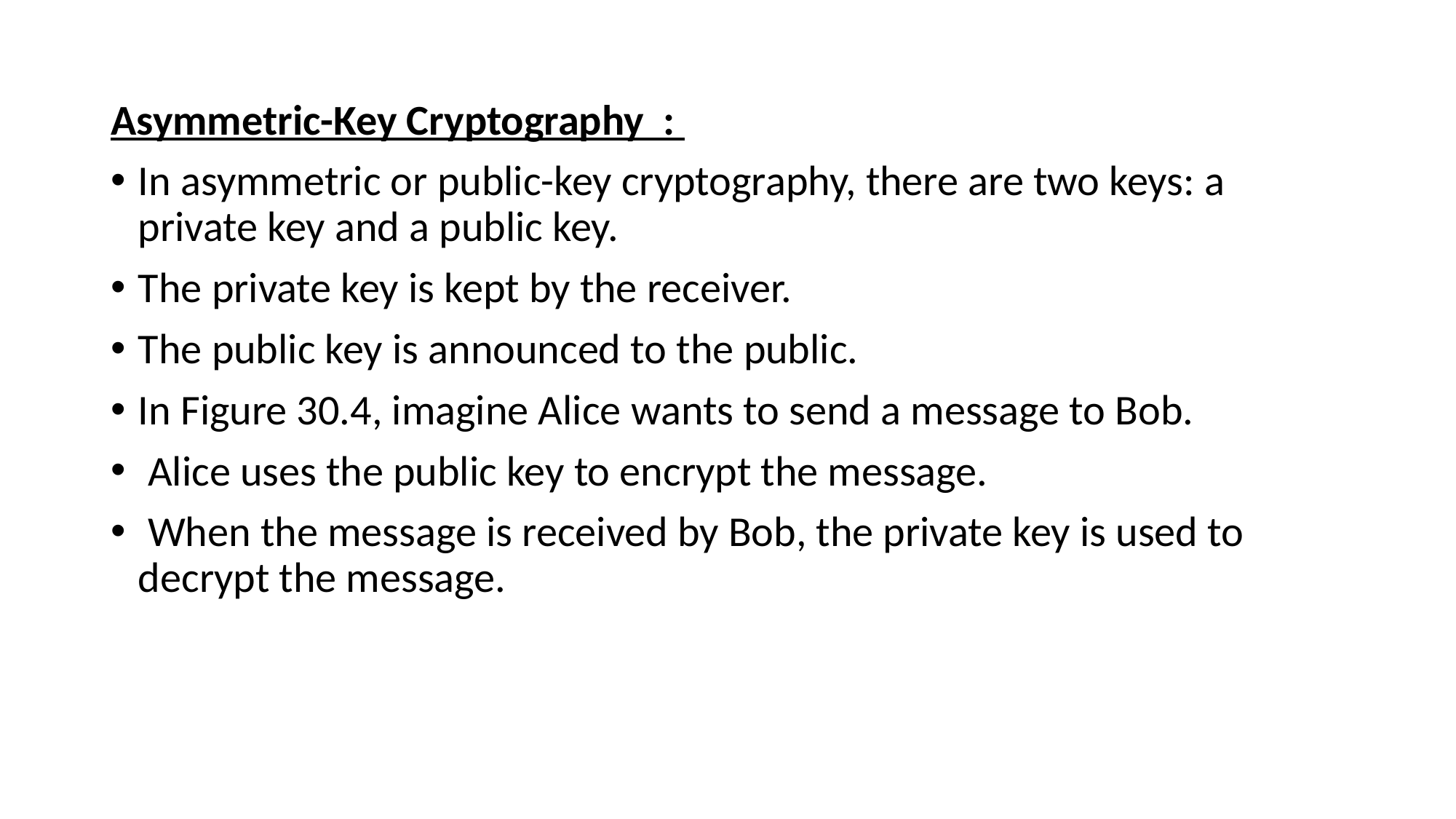

Asymmetric-Key Cryptography  :
In asymmetric or public-key cryptography, there are two keys: a private key and a public key.
The private key is kept by the receiver.
The public key is announced to the public.
In Figure 30.4, imagine Alice wants to send a message to Bob.
 Alice uses the public key to encrypt the message.
 When the message is received by Bob, the private key is used to decrypt the message.